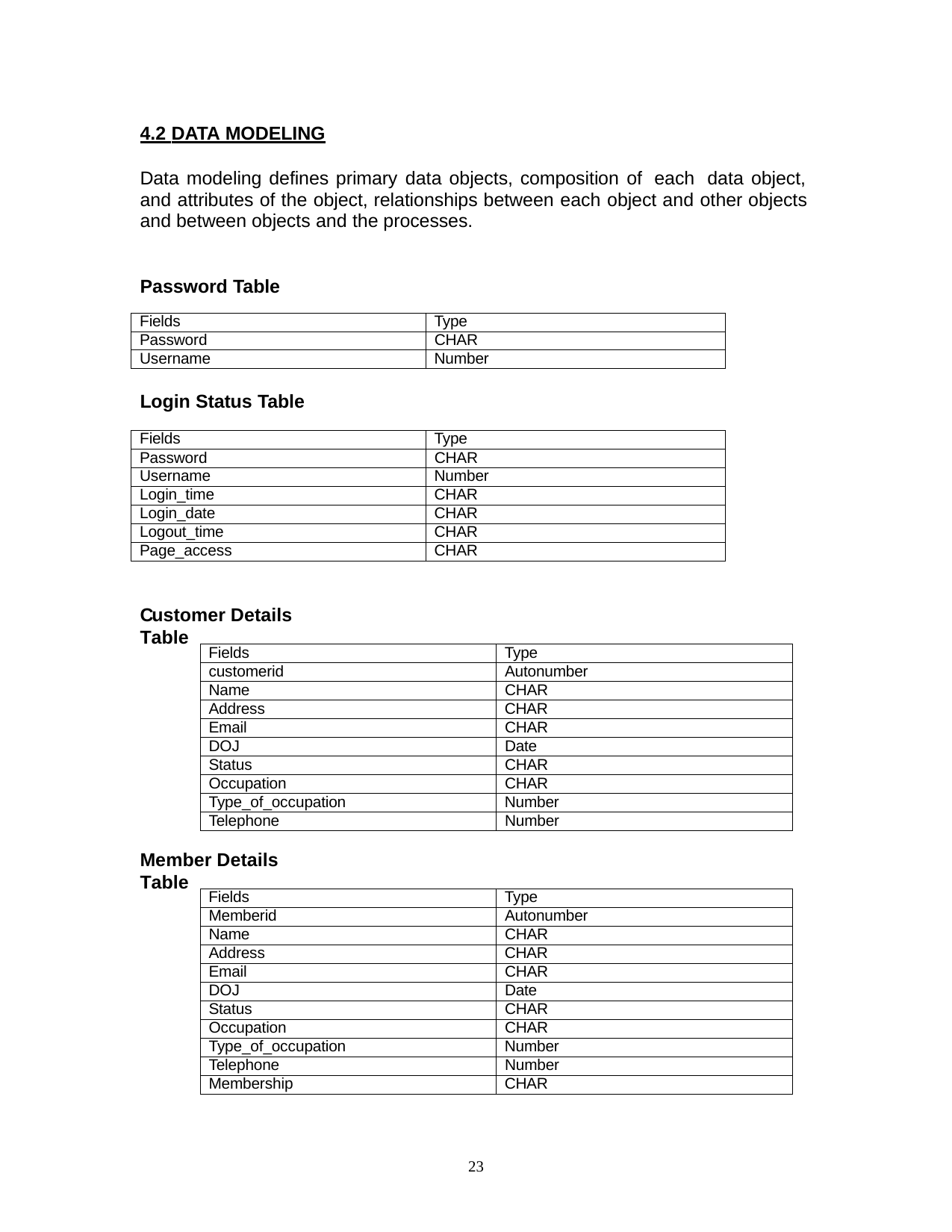

4.2 DATA MODELING

Data modeling defines primary data objects, composition of each data object,  and attributes of the object, relationships between each object and other objects  and between objects and the processes.

Password Table
| Fields | Type |
| --- | --- |
| Password | CHAR |
| Username | Number |
Login Status Table
| Fields | Type |
| --- | --- |
| Password | CHAR |
| Username | Number |
| Login\_time | CHAR |
| Login\_date | CHAR |
| Logout\_time | CHAR |
| Page\_access | CHAR |
Customer Details Table
| Fields | Type |
| --- | --- |
| customerid | Autonumber |
| Name | CHAR |
| Address | CHAR |
| Email | CHAR |
| DOJ | Date |
| Status | CHAR |
| Occupation | CHAR |
| Type\_of\_occupation | Number |
| Telephone | Number |
Member Details Table
| Fields | Type |
| --- | --- |
| Memberid | Autonumber |
| Name | CHAR |
| Address | CHAR |
| Email | CHAR |
| DOJ | Date |
| Status | CHAR |
| Occupation | CHAR |
| Type\_of\_occupation | Number |
| Telephone | Number |
| Membership | CHAR |
23